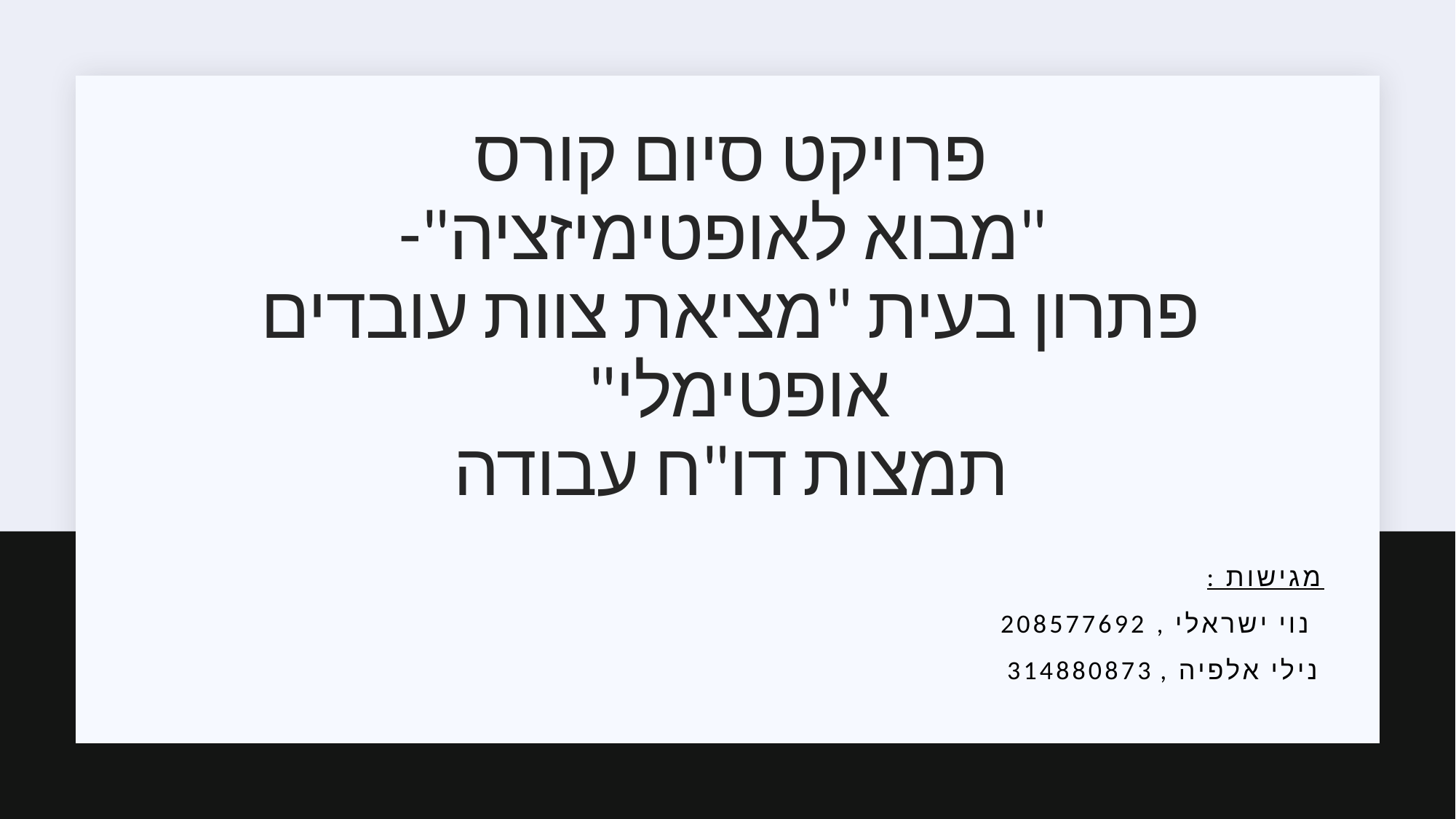

# פרויקט סיום קורס "מבוא לאופטימיזציה"- פתרון בעית "מציאת צוות עובדים אופטימלי" תמצות דו"ח עבודה
מגישות :
 נוי ישראלי , 208577692
נילי אלפיה , 314880873